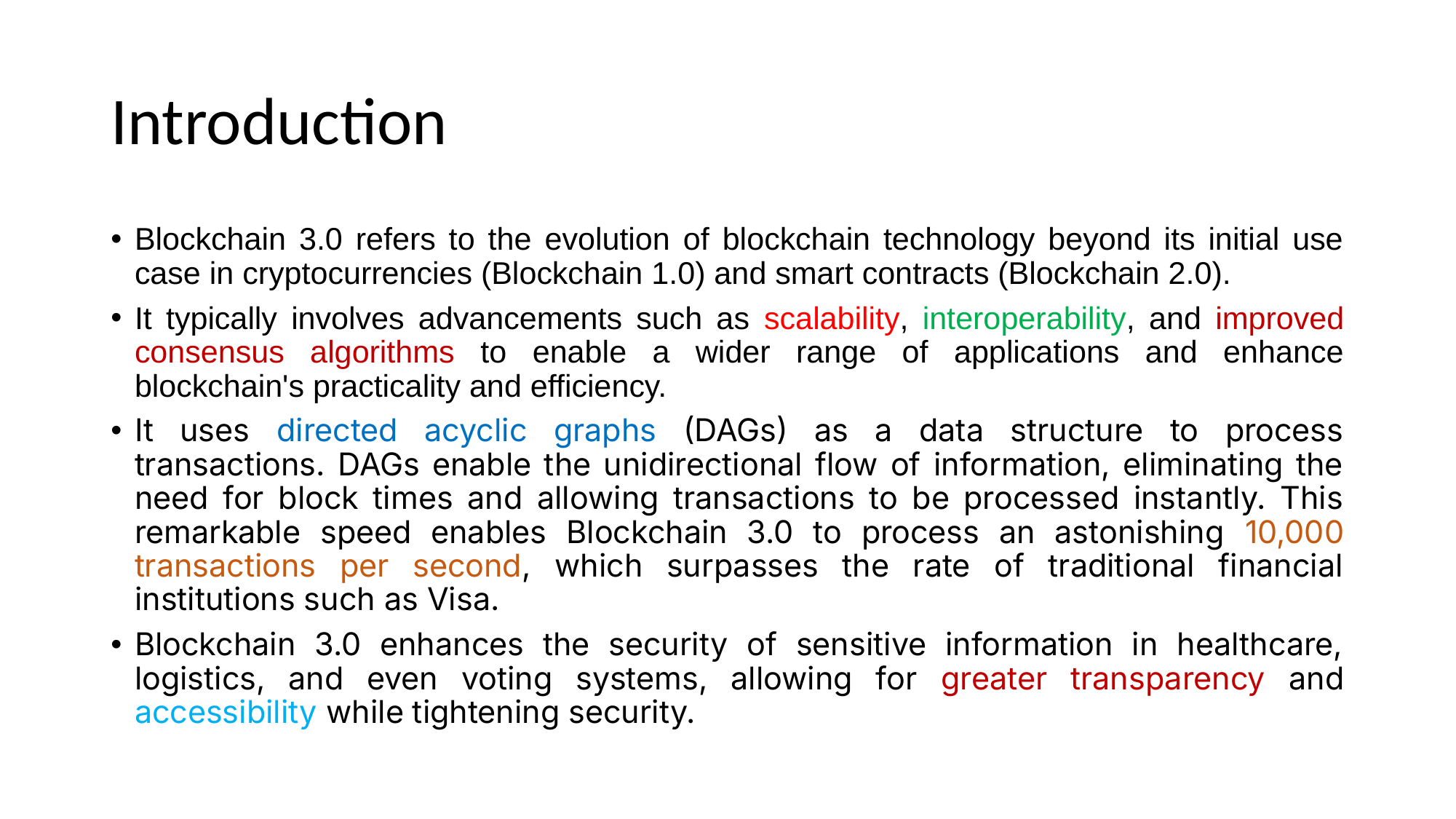

# Introduction
Blockchain 3.0 refers to the evolution of blockchain technology beyond its initial use case in cryptocurrencies (Blockchain 1.0) and smart contracts (Blockchain 2.0).
It typically involves advancements such as scalability, interoperability, and improved consensus algorithms to enable a wider range of applications and enhance blockchain's practicality and efficiency.
It uses directed acyclic graphs (DAGs) as a data structure to process transactions. DAGs enable the unidirectional flow of information, eliminating the need for block times and allowing transactions to be processed instantly. This remarkable speed enables Blockchain 3.0 to process an astonishing 10,000 transactions per second, which surpasses the rate of traditional financial institutions such as Visa.
Blockchain 3.0 enhances the security of sensitive information in healthcare, logistics, and even voting systems, allowing for greater transparency and accessibility while tightening security.